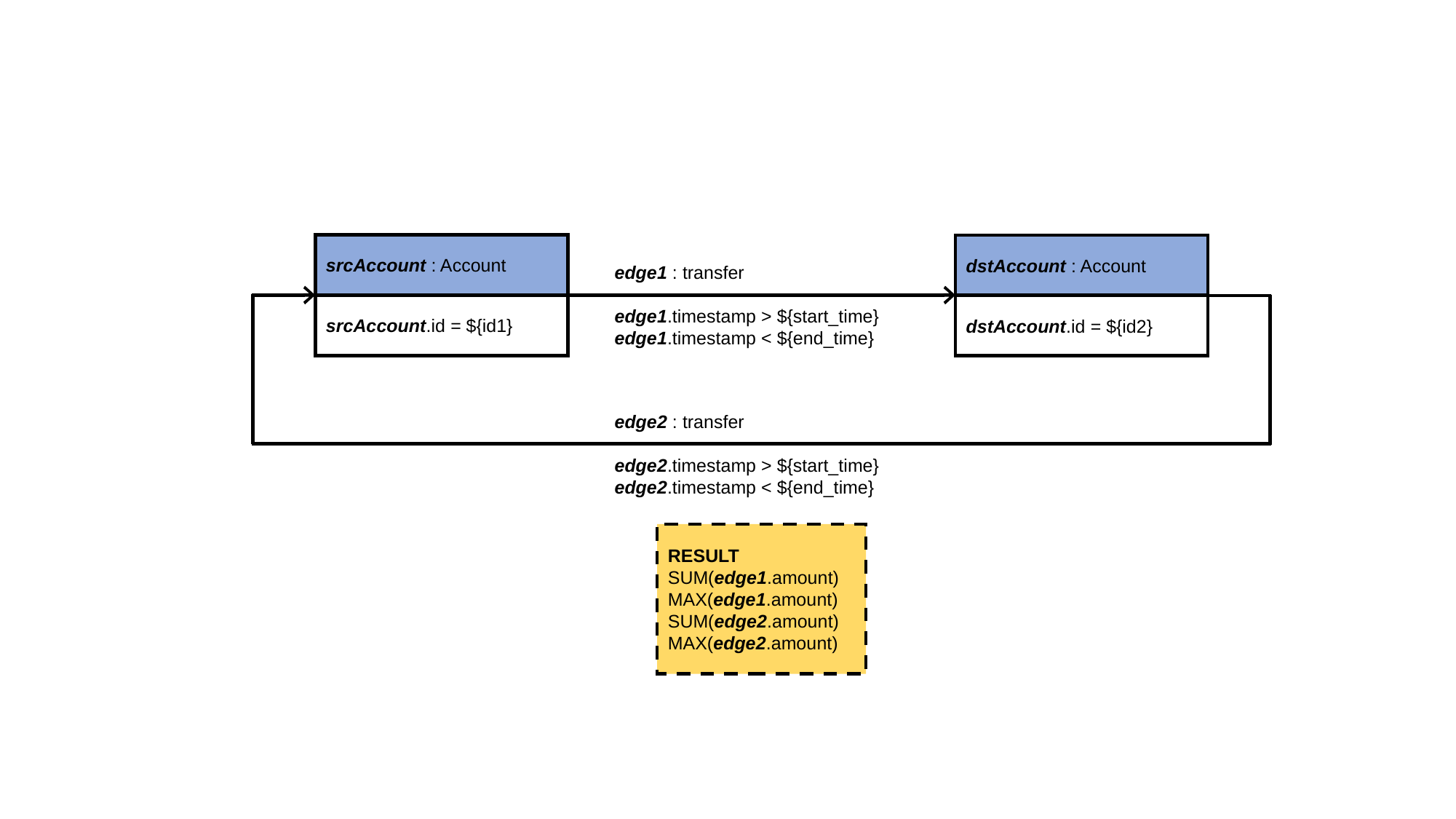

srcAccount : Account
dstAccount : Account
edge1 : transfer

edge1.timestamp > ${start_time}
edge1.timestamp < ${end_time}
srcAccount.id = ${id1}
dstAccount.id = ${id2}
edge2 : transfer

edge2.timestamp > ${start_time}
edge2.timestamp < ${end_time}
RESULT
SUM(edge1.amount)
MAX(edge1.amount)
SUM(edge2.amount)
MAX(edge2.amount)